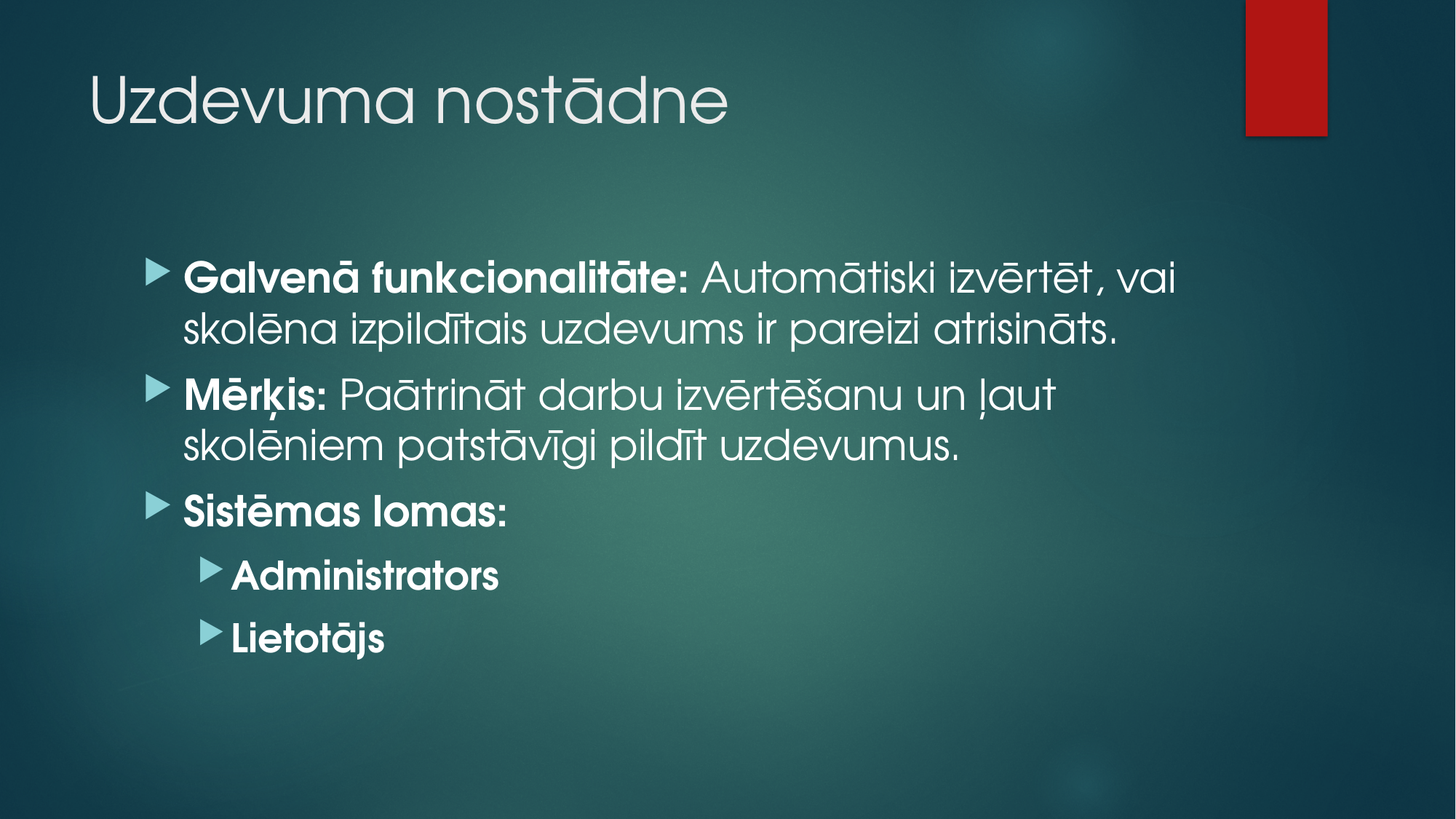

# Uzdevuma nostādne
Galvenā funkcionalitāte: Automātiski izvērtēt, vai skolēna izpildītais uzdevums ir pareizi atrisināts.
Mērķis: Paātrināt darbu izvērtēšanu un ļaut skolēniem patstāvīgi pildīt uzdevumus.
Sistēmas lomas:
Administrators
Lietotājs